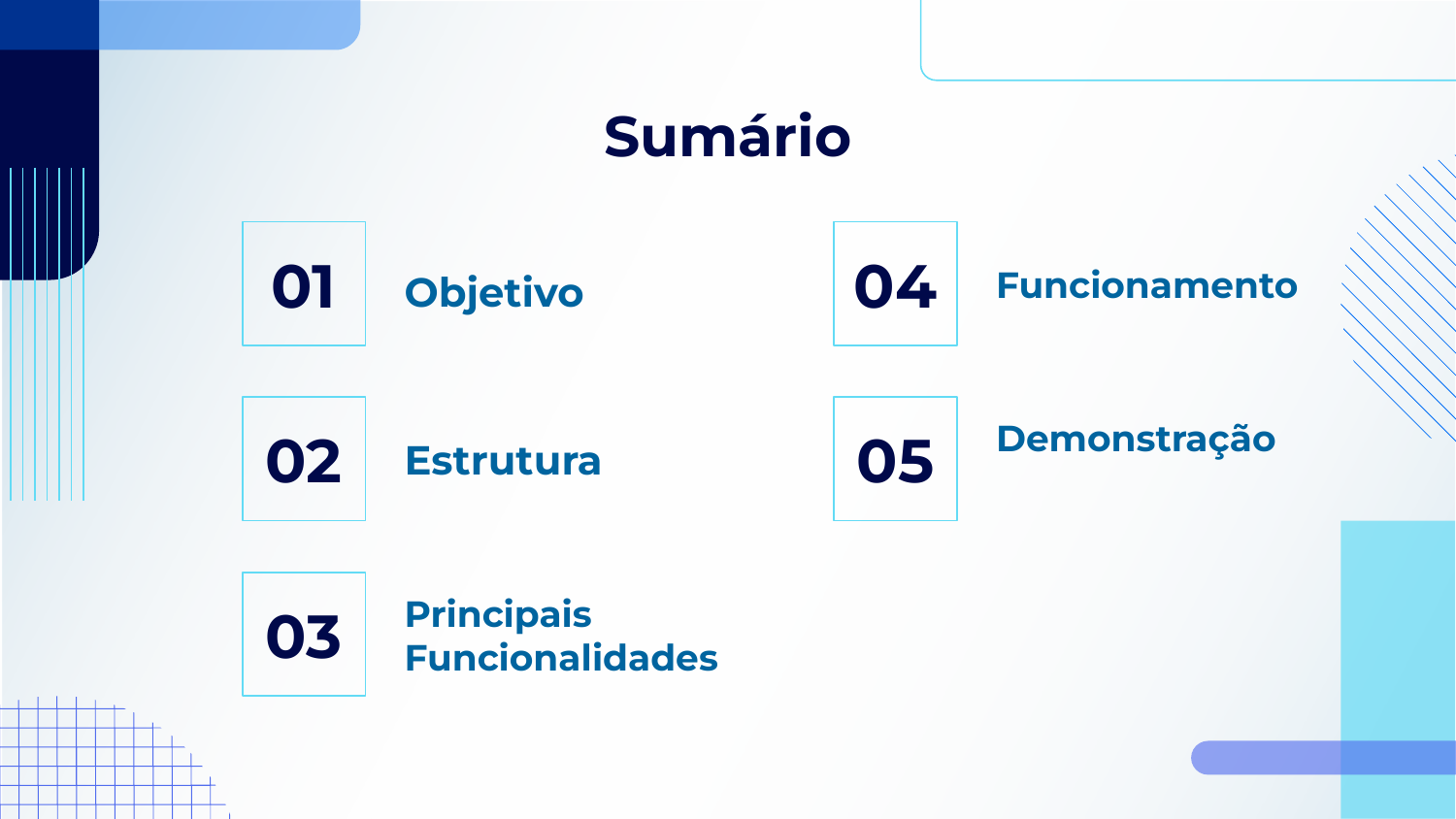

# Sumário
01
04
Objetivo
Funcionamento
02
05
Estrutura
Demonstração

03
Principais Funcionalidades